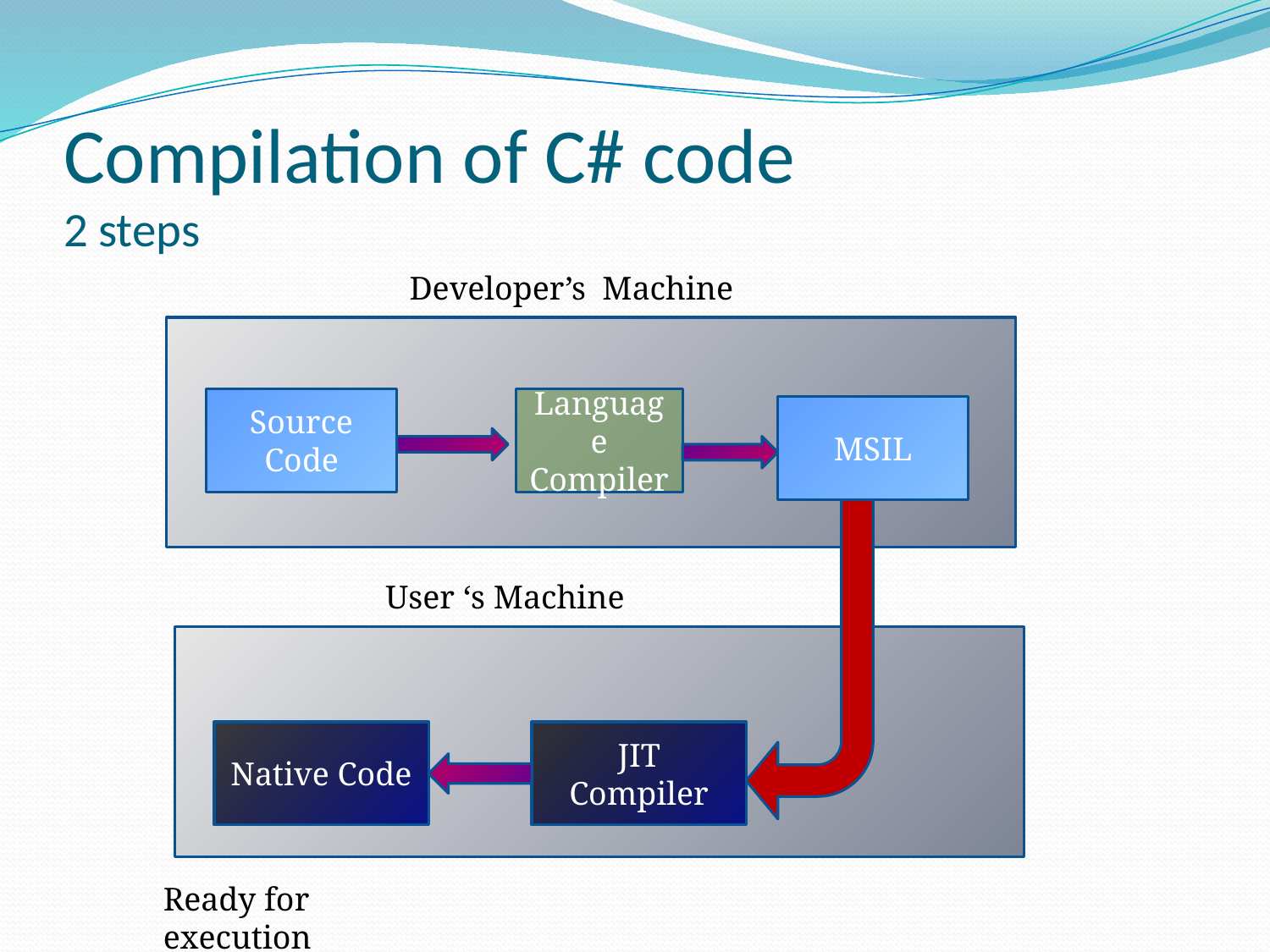

# Compilation of C# code 2 steps
Developer’s  Machine

Source Code
Language Compiler
MSIL

User ‘s Machine

Native Code
JIT Compiler

Ready for execution